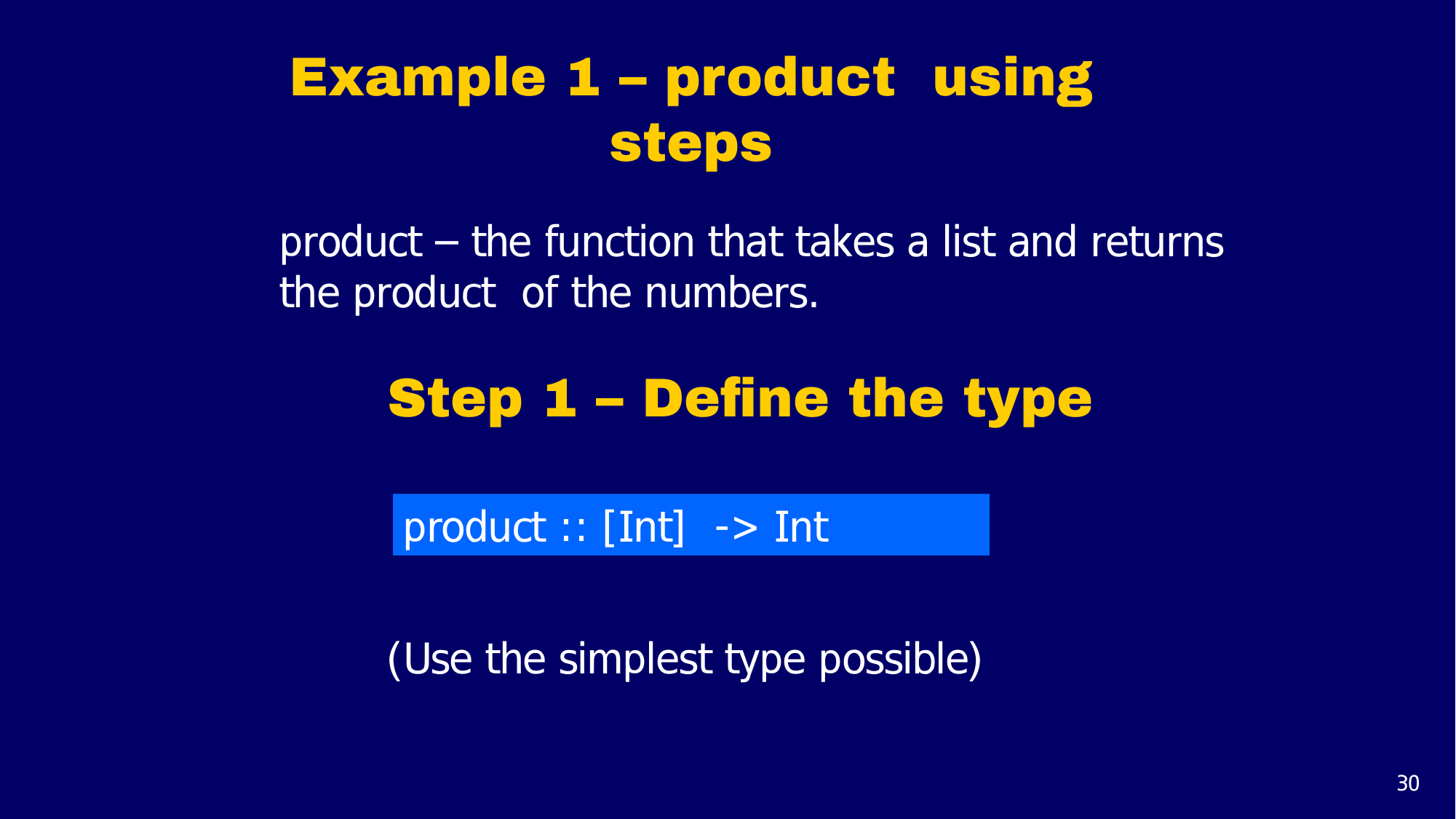

# Example 1 – product  using steps
product – the function that takes a list and returns
the product  of the numbers.
Step 1 – Define the type

(Use the simplest type possible)
product :: [Int]  -> Int
30